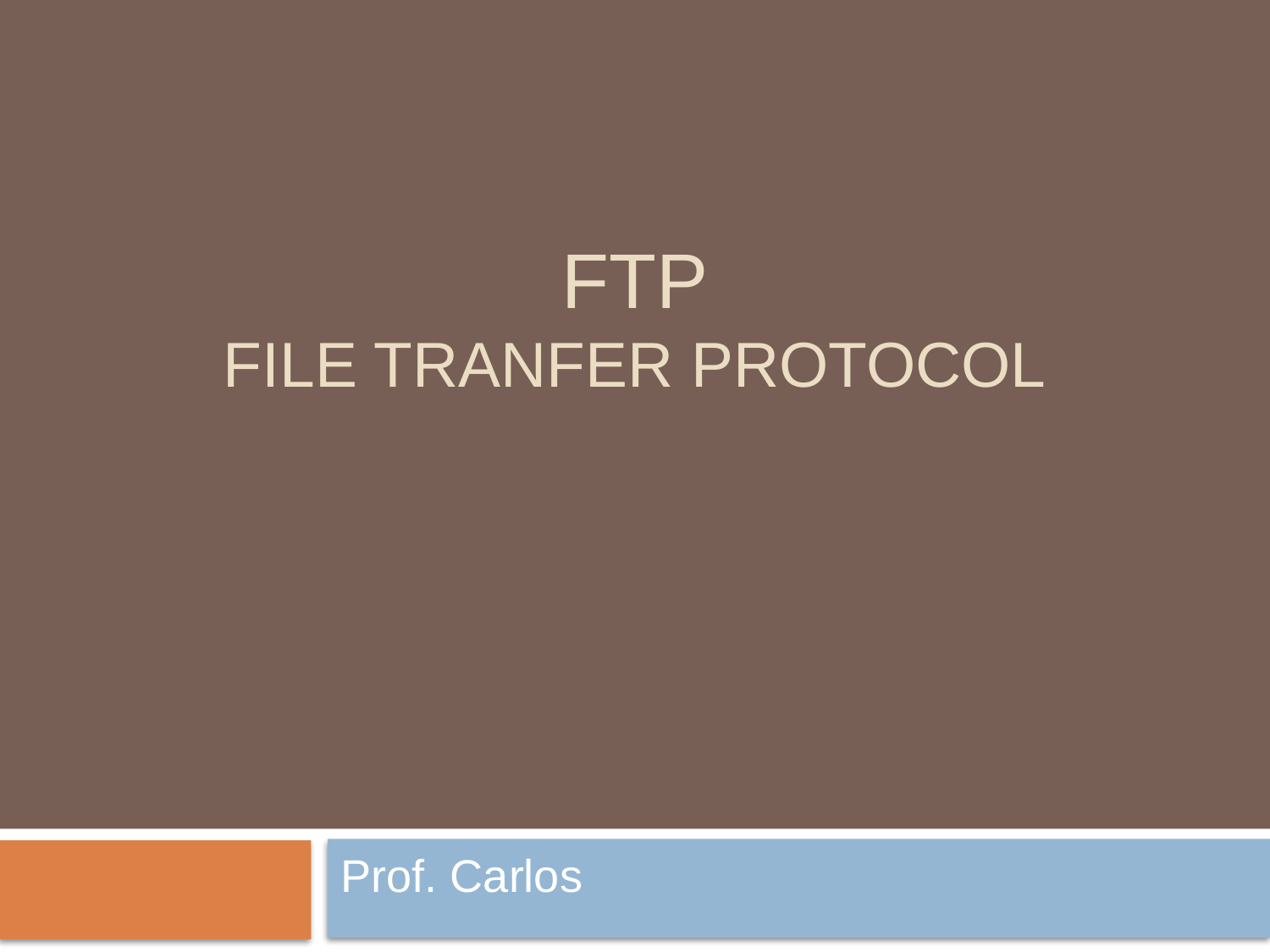

# FTP FiLE TRANFER PROTOCOL
Prof. Carlos